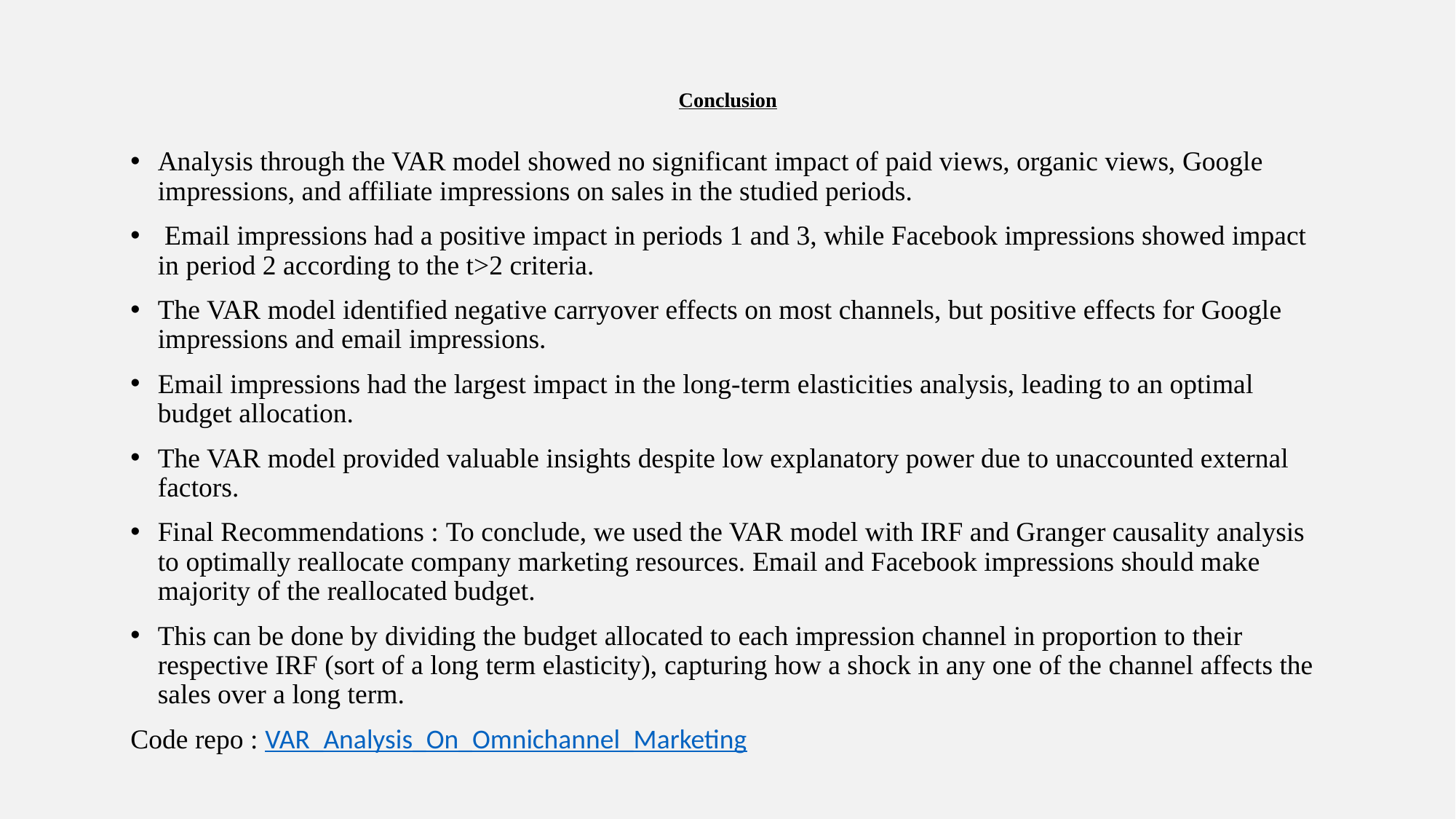

# Conclusion
Analysis through the VAR model showed no significant impact of paid views, organic views, Google impressions, and affiliate impressions on sales in the studied periods.
 Email impressions had a positive impact in periods 1 and 3, while Facebook impressions showed impact in period 2 according to the t>2 criteria.
The VAR model identified negative carryover effects on most channels, but positive effects for Google impressions and email impressions.
Email impressions had the largest impact in the long-term elasticities analysis, leading to an optimal budget allocation.
The VAR model provided valuable insights despite low explanatory power due to unaccounted external factors.
Final Recommendations : To conclude, we used the VAR model with IRF and Granger causality analysis to optimally reallocate company marketing resources. Email and Facebook impressions should make majority of the reallocated budget.
This can be done by dividing the budget allocated to each impression channel in proportion to their respective IRF (sort of a long term elasticity), capturing how a shock in any one of the channel affects the sales over a long term.
Code repo : VAR_Analysis_On_Omnichannel_Marketing